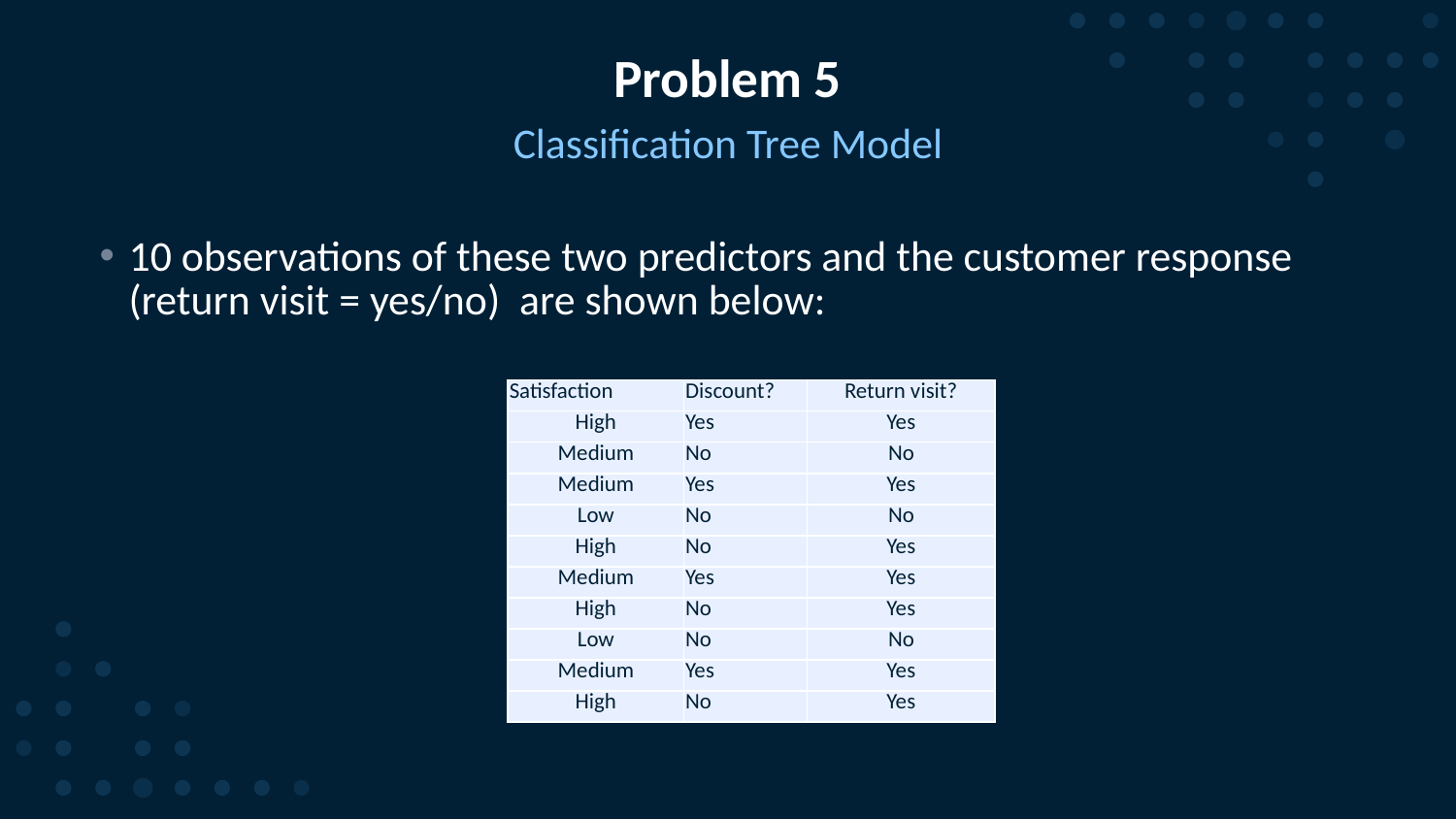

# Problem 5
Classification Tree Model
10 observations of these two predictors and the customer response (return visit = yes/no)  are shown below:
| Satisfaction | Discount? | Return visit? |
| --- | --- | --- |
| High | Yes | Yes |
| Medium | No | No |
| Medium | Yes | Yes |
| Low | No | No |
| High | No | Yes |
| Medium | Yes | Yes |
| High | No | Yes |
| Low | No | No |
| Medium | Yes | Yes |
| High | No | Yes |